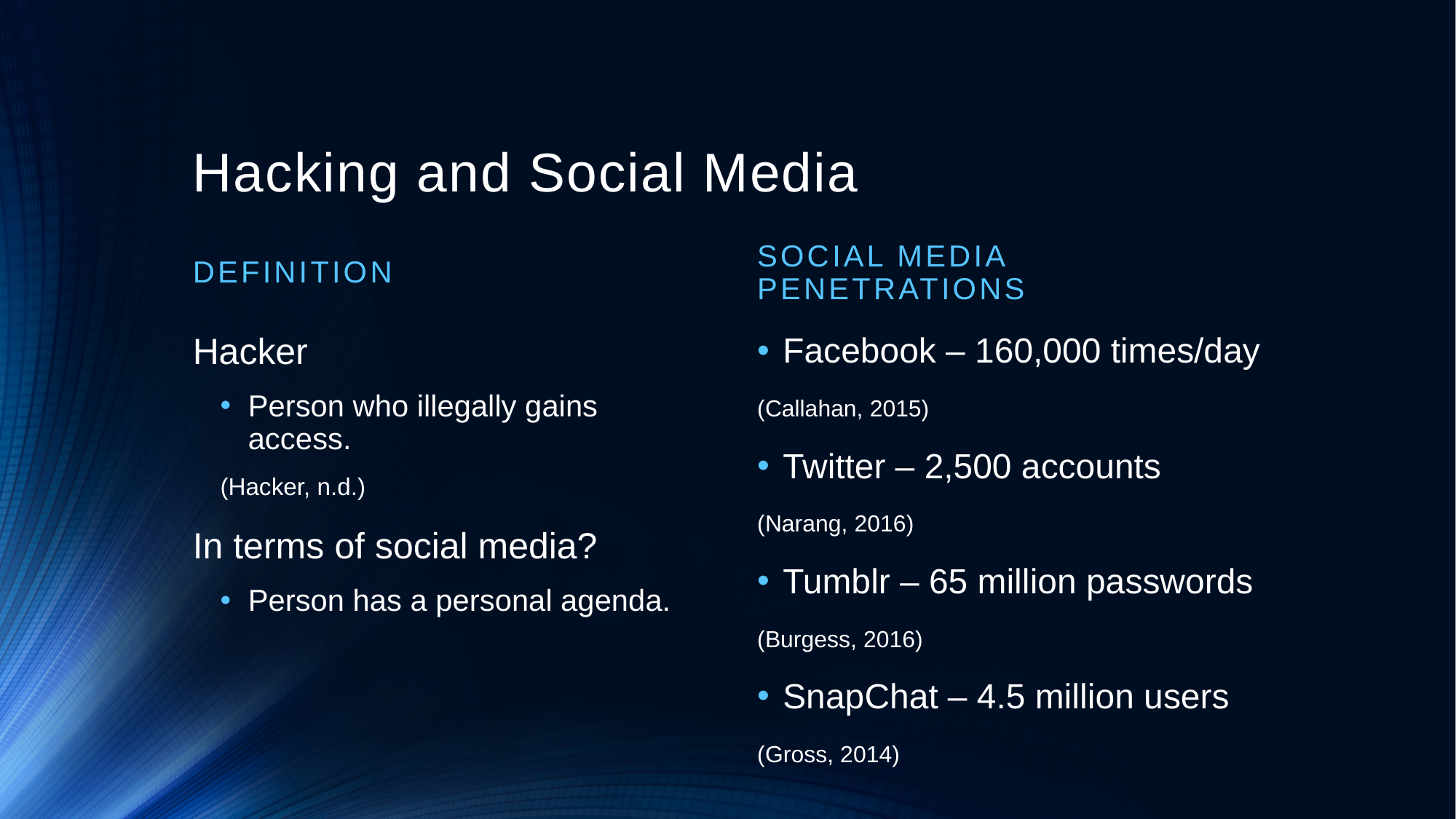

# Hacking and Social Media
Definition
Social Media Penetrations
Facebook – 160,000 times/day
(Callahan, 2015)
Twitter – 2,500 accounts
(Narang, 2016)
Tumblr – 65 million passwords
(Burgess, 2016)
SnapChat – 4.5 million users
(Gross, 2014)
Hacker
Person who illegally gains access.
(Hacker, n.d.)
In terms of social media?
Person has a personal agenda.